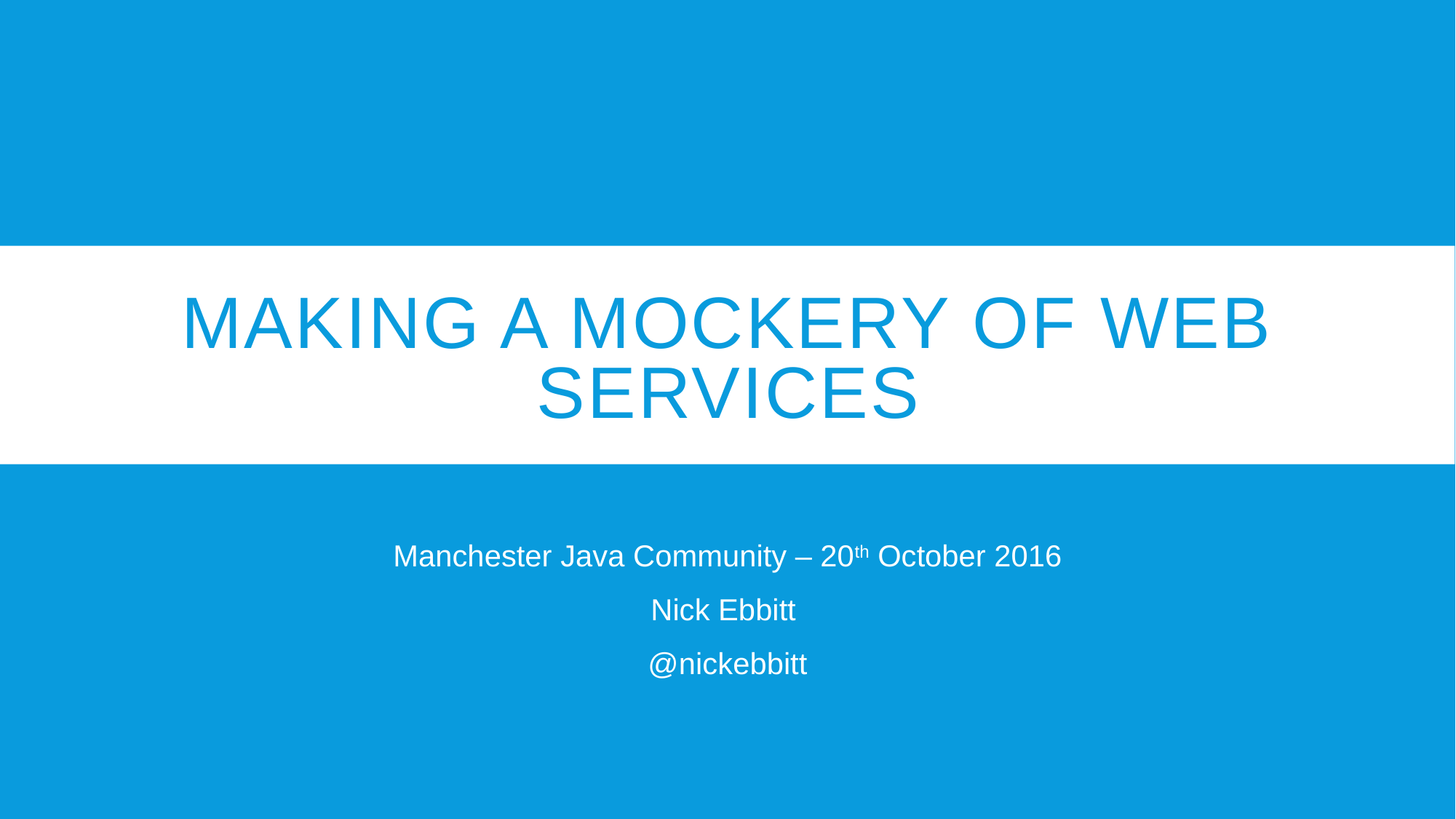

# Making a mockery of web services

Manchester Java Community – 20th October 2016
Nick Ebbitt
@nickebbitt